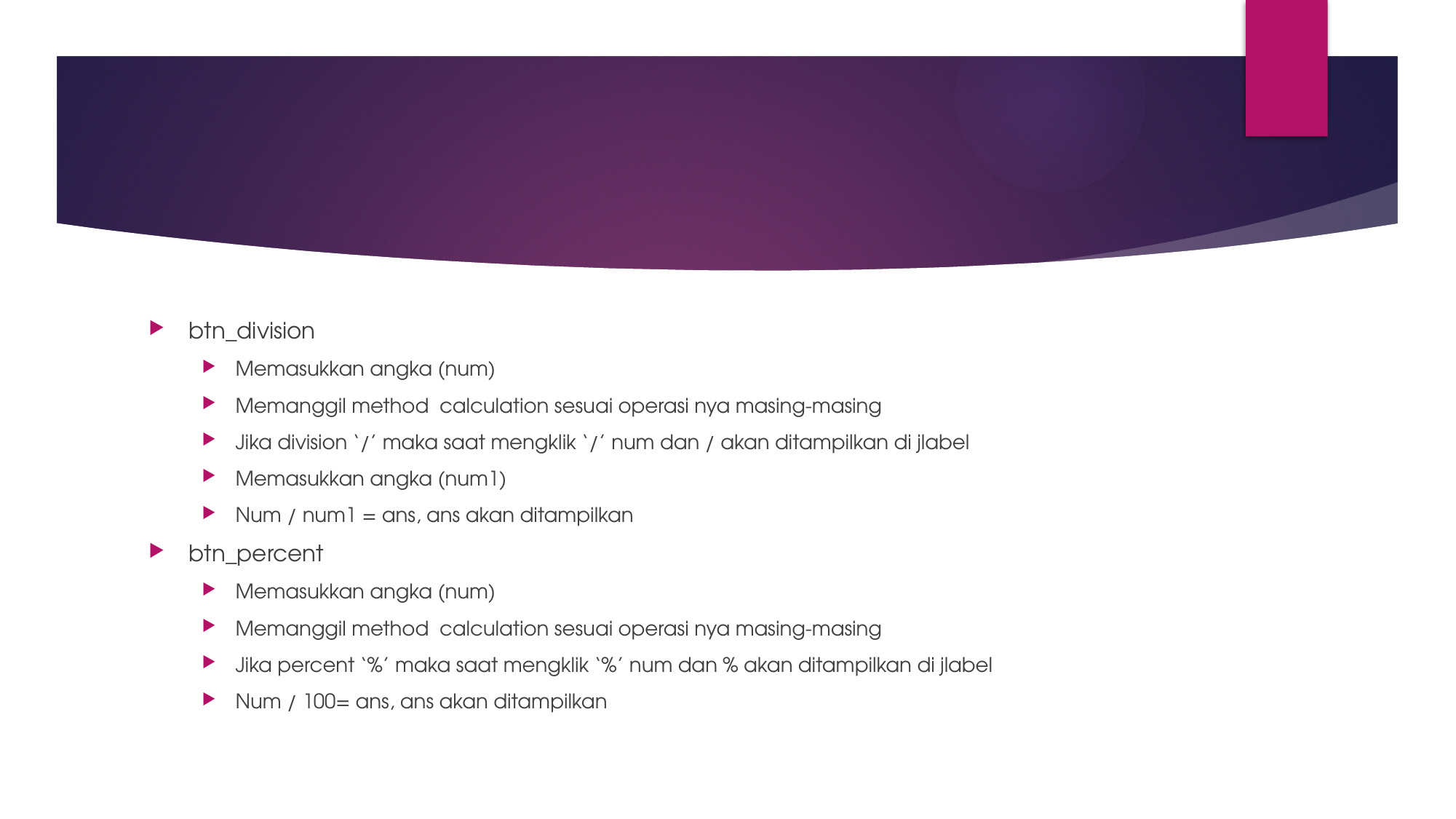

#
btn_division
Memasukkan angka (num)
Memanggil method  calculation sesuai operasi nya masing-masing
Jika division ‘/’ maka saat mengklik ‘/’ num dan / akan ditampilkan di jlabel
Memasukkan angka (num1)
Num / num1 = ans, ans akan ditampilkan
btn_percent
Memasukkan angka (num)
Memanggil method  calculation sesuai operasi nya masing-masing
Jika percent ‘%’ maka saat mengklik ‘%’ num dan % akan ditampilkan di jlabel
Num / 100= ans, ans akan ditampilkan